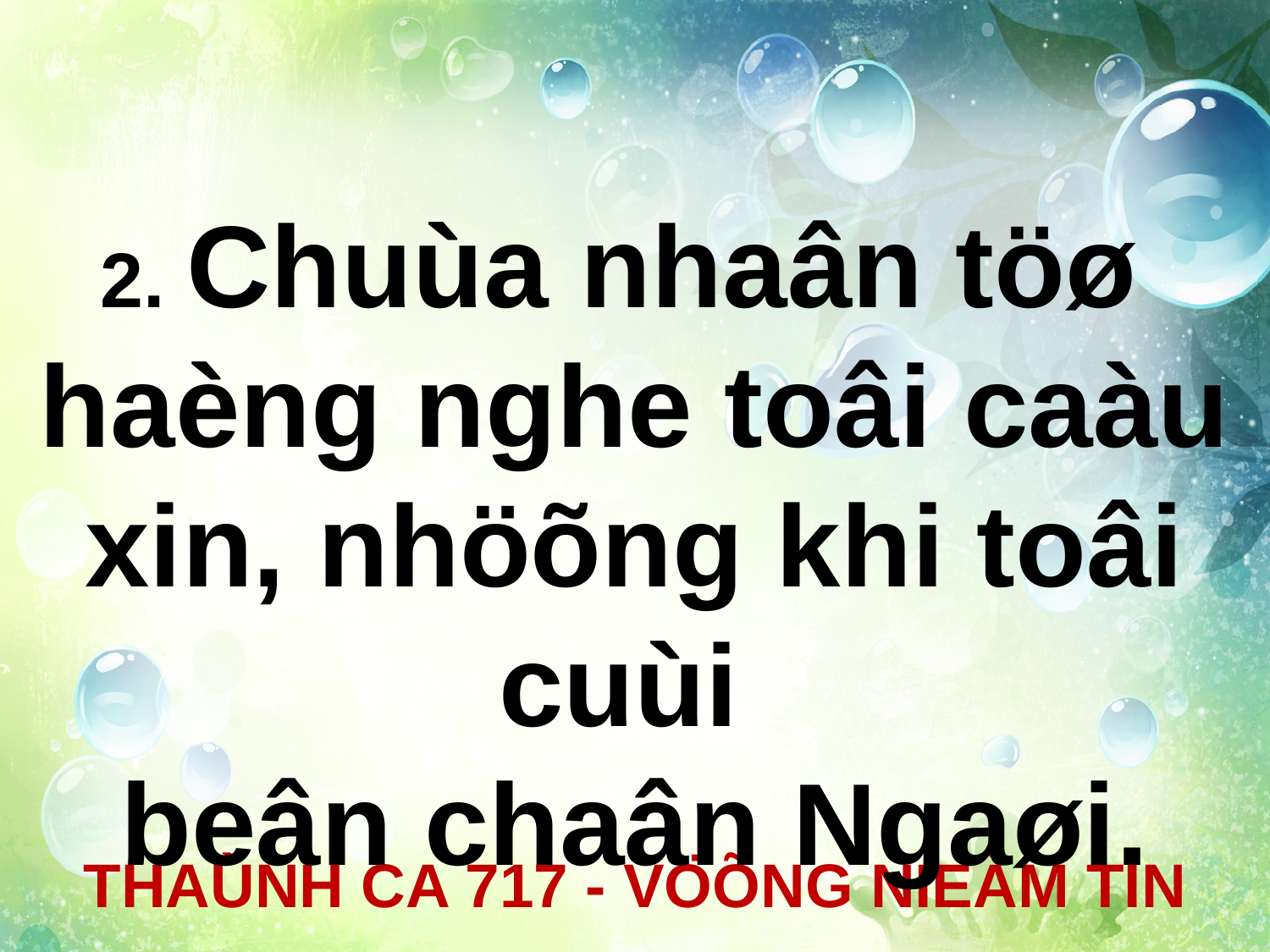

2. Chuùa nhaân töø
haèng nghe toâi caàu xin, nhöõng khi toâi cuùi
beân chaân Ngaøi.
THAÙNH CA 717 - VÖÕNG NIEÀM TIN